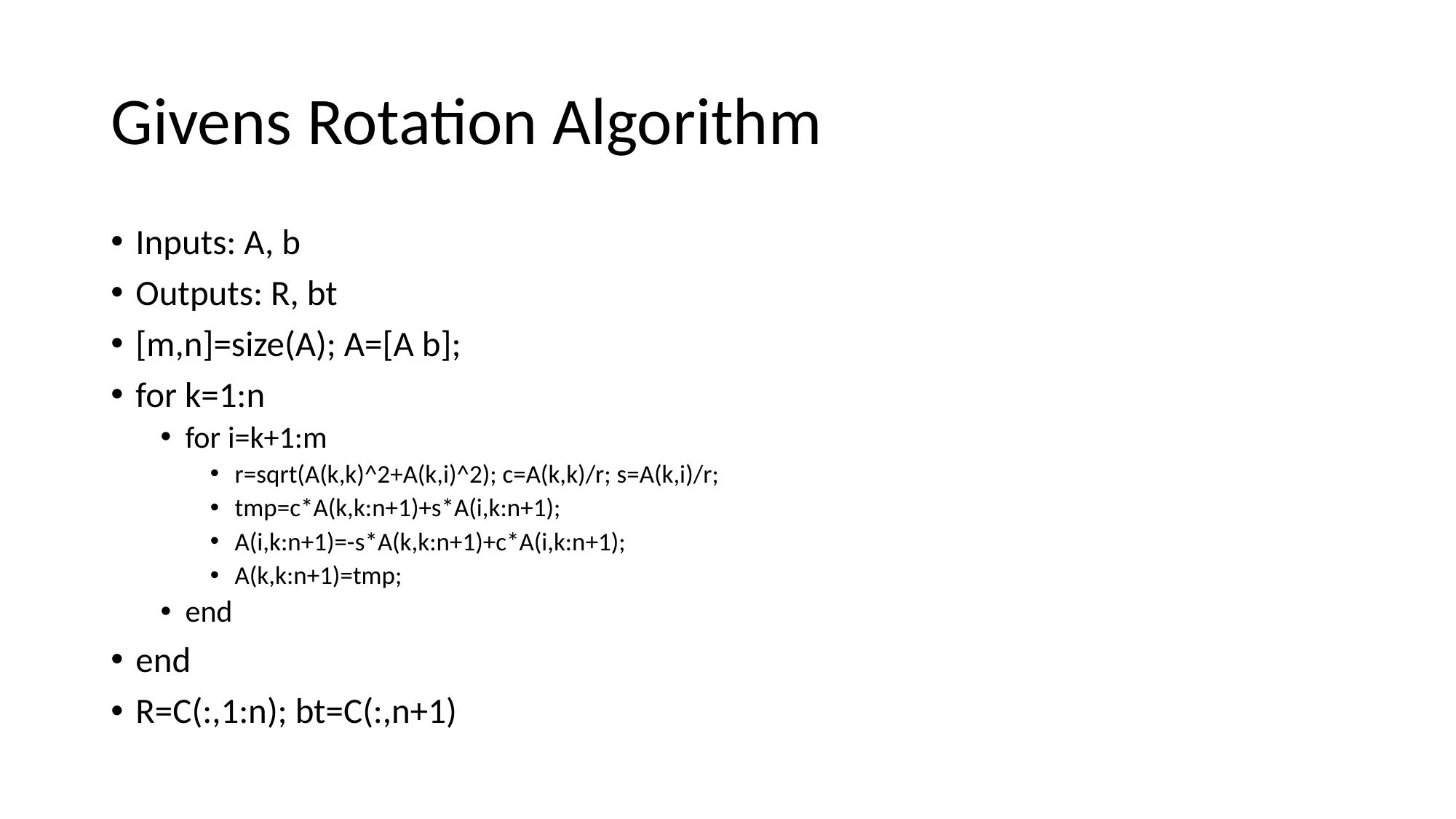

# Givens Rotation Algorithm
Inputs: A, b
Outputs: R, bt
[m,n]=size(A); A=[A b];
for k=1:n
for i=k+1:m
r=sqrt(A(k,k)^2+A(k,i)^2); c=A(k,k)/r; s=A(k,i)/r;
tmp=c*A(k,k:n+1)+s*A(i,k:n+1);
A(i,k:n+1)=-s*A(k,k:n+1)+c*A(i,k:n+1);
A(k,k:n+1)=tmp;
end
end
R=C(:,1:n); bt=C(:,n+1)